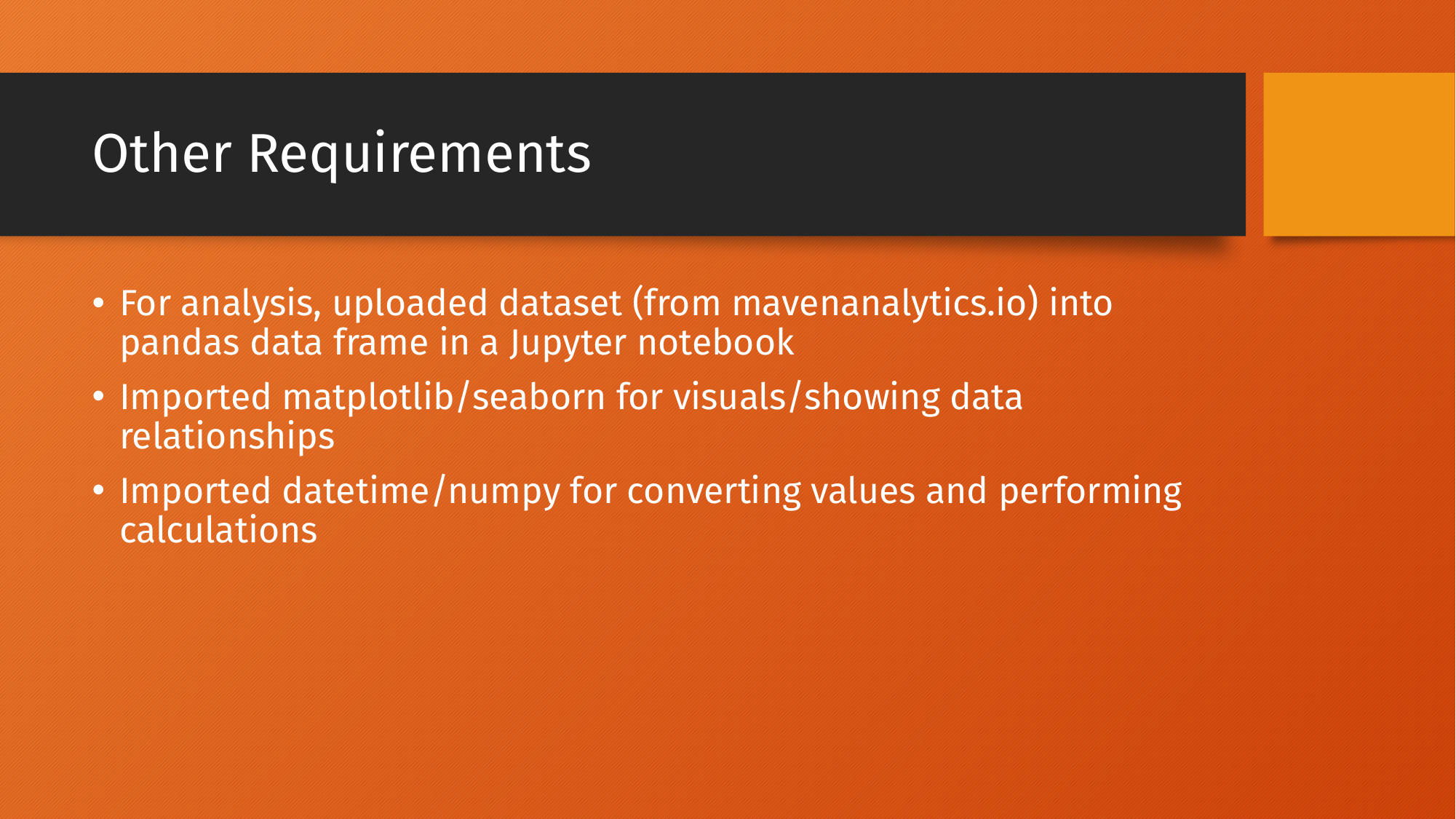

# Other Requirements
For analysis, uploaded dataset (from mavenanalytics.io) into pandas data frame in a Jupyter notebook
Imported matplotlib/seaborn for visuals/showing data relationships
Imported datetime/numpy for converting values and performing calculations